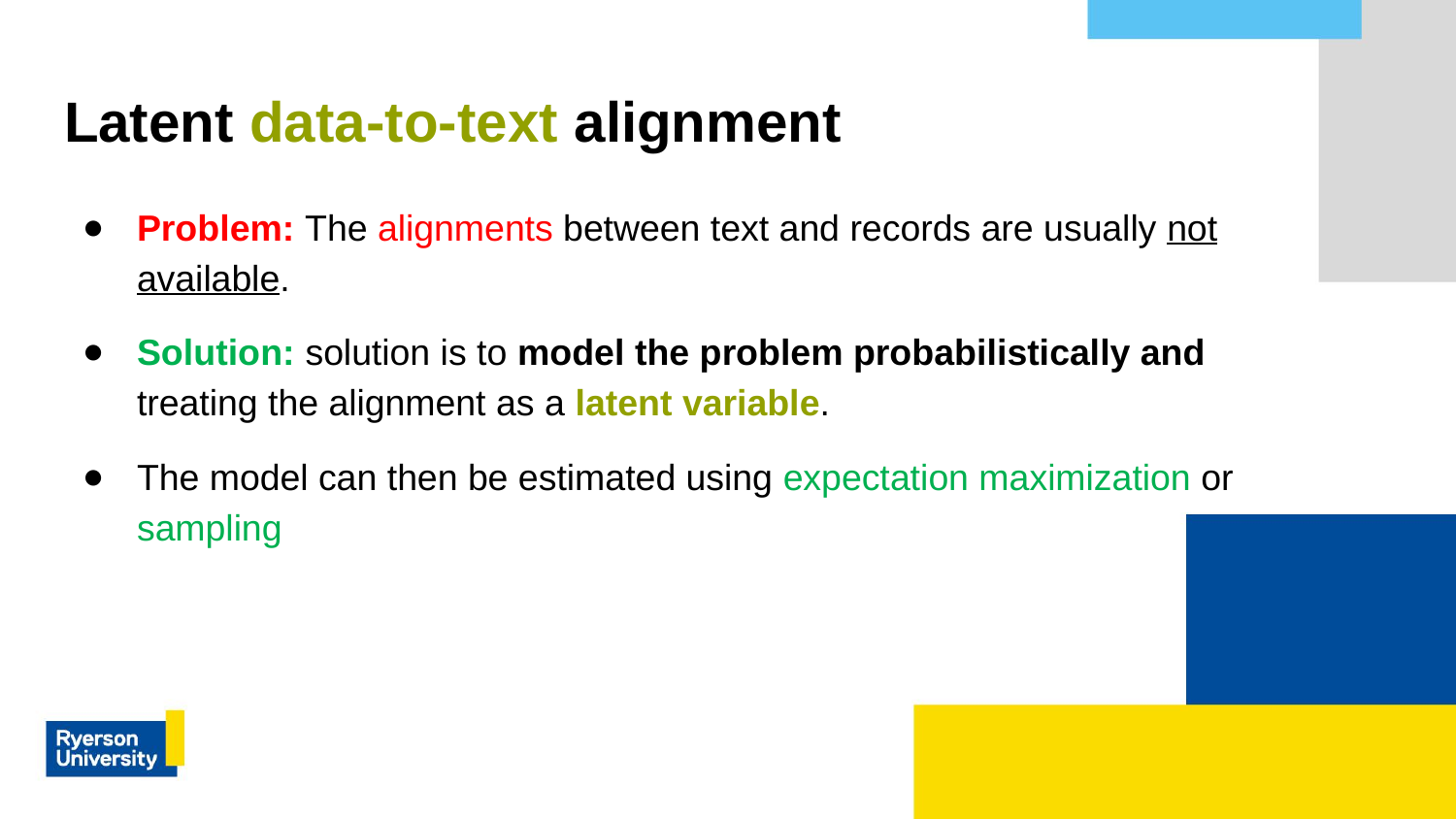

# Latent data-to-text alignment
Problem: The alignments between text and records are usually not available.
Solution: solution is to model the problem probabilistically and treating the alignment as a latent variable.
The model can then be estimated using expectation maximization or sampling